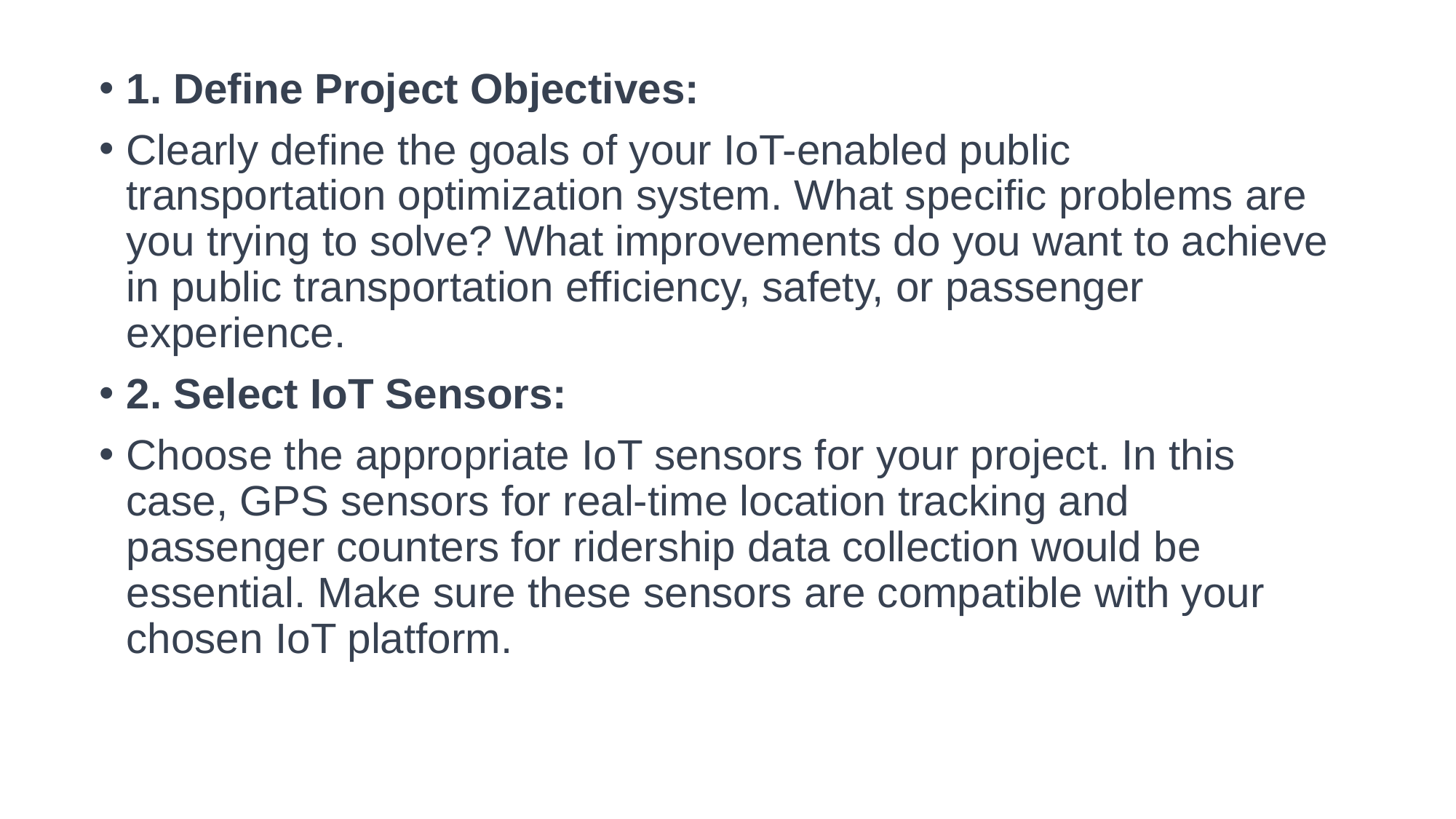

1. Define Project Objectives:
Clearly define the goals of your IoT-enabled public transportation optimization system. What specific problems are you trying to solve? What improvements do you want to achieve in public transportation efficiency, safety, or passenger experience.
2. Select IoT Sensors:
Choose the appropriate IoT sensors for your project. In this case, GPS sensors for real-time location tracking and passenger counters for ridership data collection would be essential. Make sure these sensors are compatible with your chosen IoT platform.